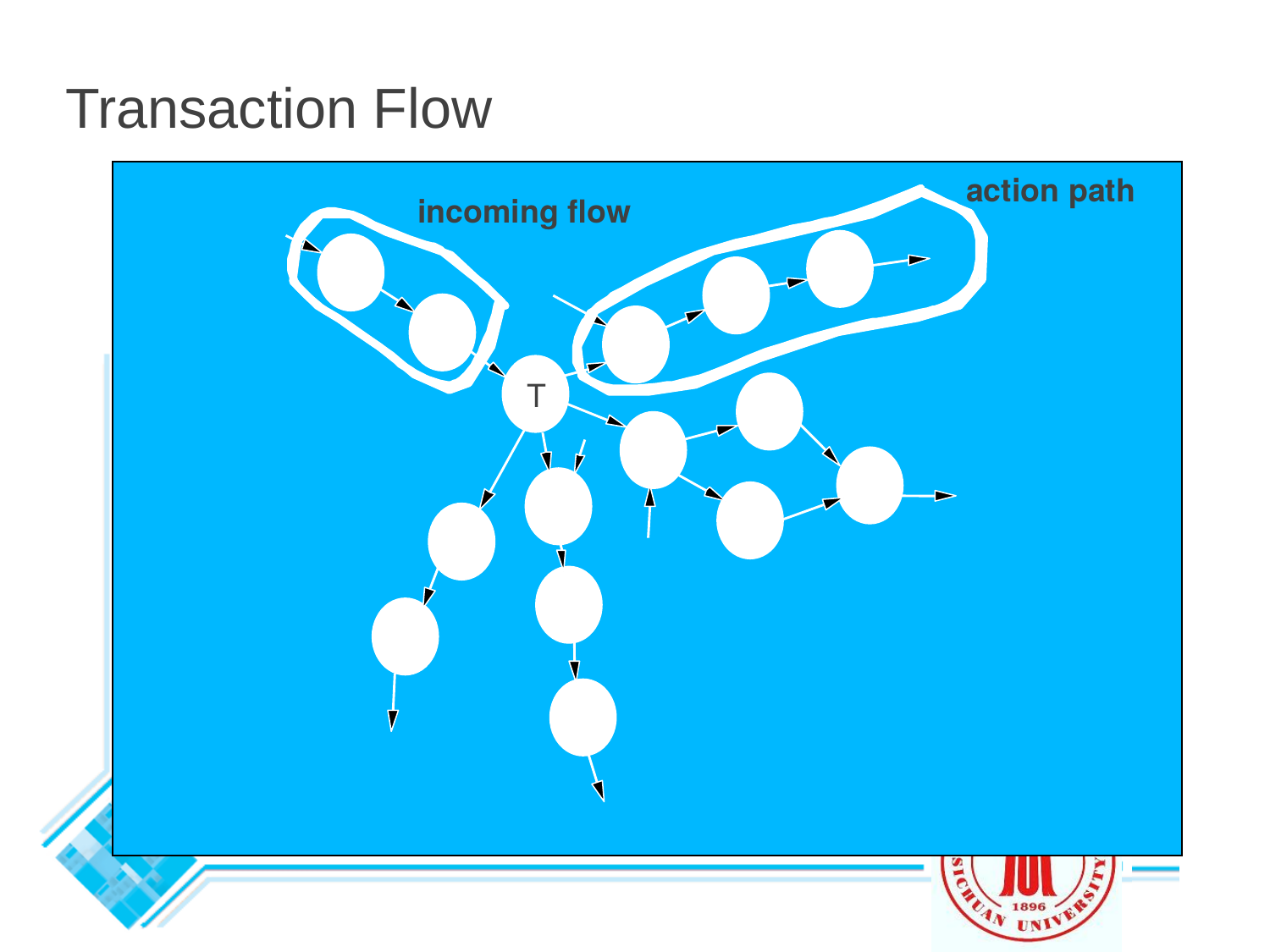

Transaction Flow

action path

incoming flow

T